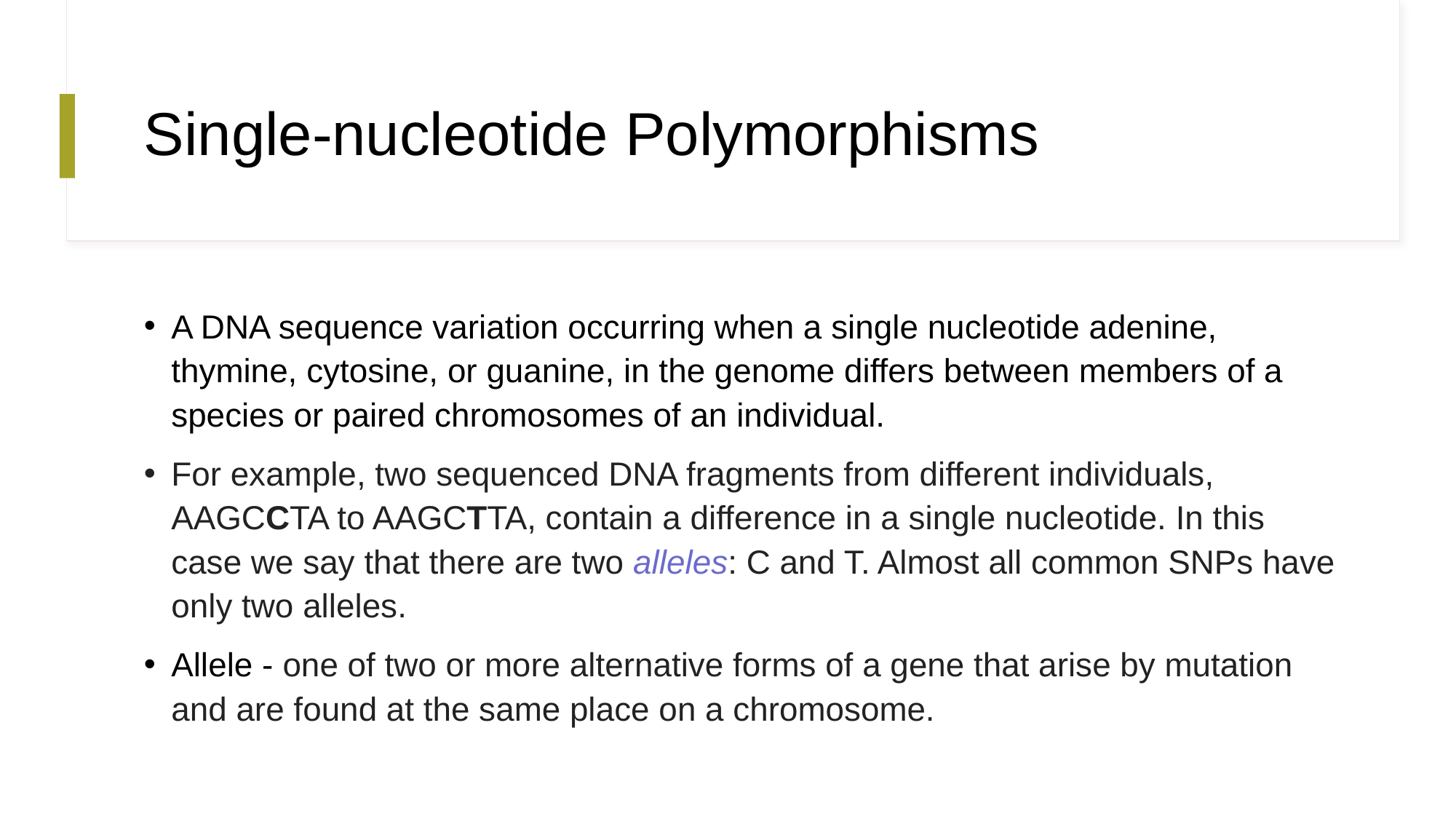

# Single-nucleotide Polymorphisms
A DNA sequence variation occurring when a single nucleotide adenine, thymine, cytosine, or guanine, in the genome differs between members of a species or paired chromosomes of an individual.
For example, two sequenced DNA fragments from different individuals, AAGCCTA to AAGCTTA, contain a difference in a single nucleotide. In this case we say that there are two alleles: C and T. Almost all common SNPs have only two alleles.
Allele - one of two or more alternative forms of a gene that arise by mutation and are found at the same place on a chromosome.